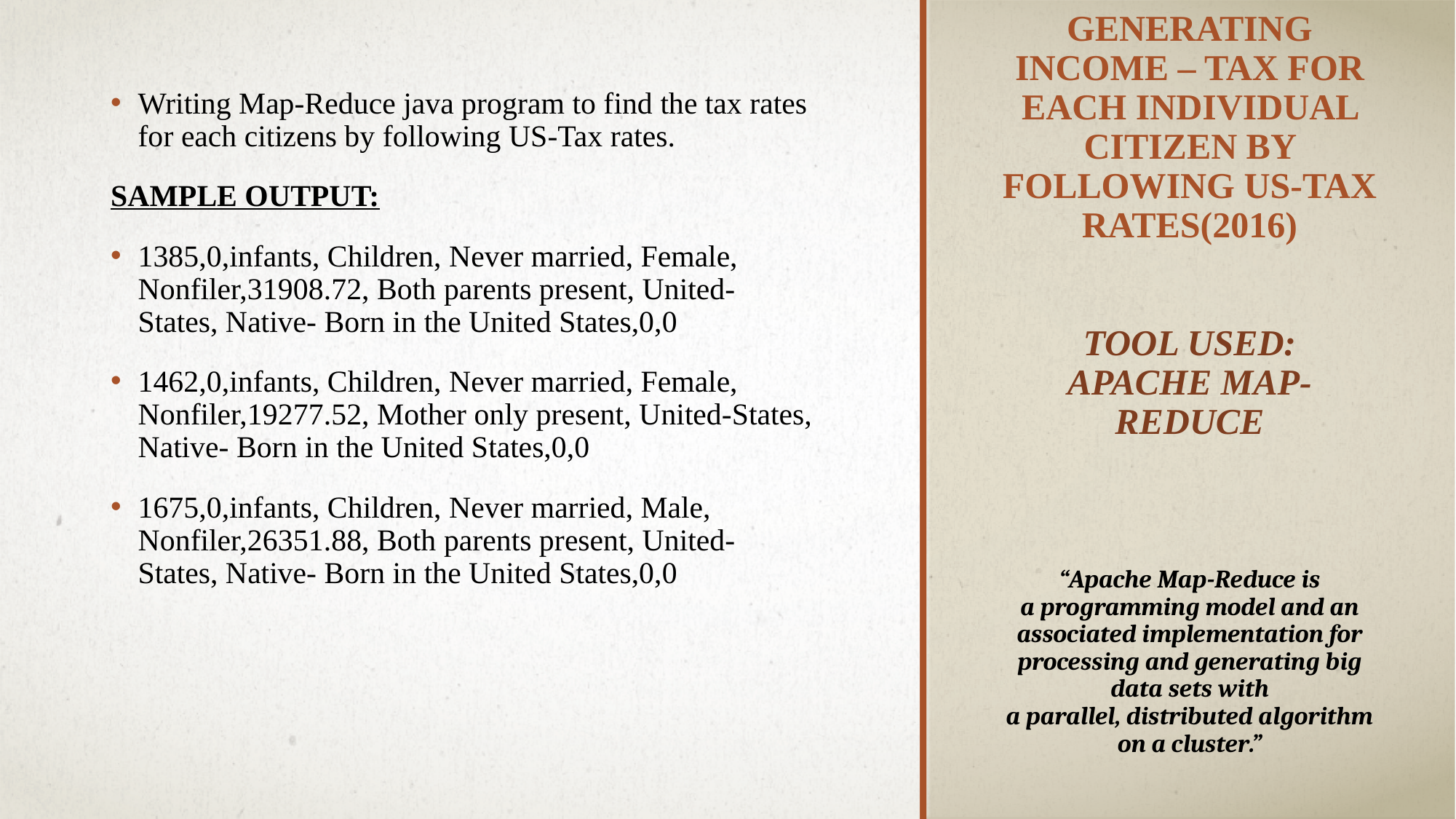

Writing Map-Reduce java program to find the tax rates for each citizens by following US-Tax rates.
SAMPLE OUTPUT:
1385,0,infants, Children, Never married, Female, Nonfiler,31908.72, Both parents present, United-States, Native- Born in the United States,0,0
1462,0,infants, Children, Never married, Female, Nonfiler,19277.52, Mother only present, United-States, Native- Born in the United States,0,0
1675,0,infants, Children, Never married, Male, Nonfiler,26351.88, Both parents present, United-States, Native- Born in the United States,0,0

# Generating Income – Tax for each individual citizen by following US-Tax rates(2016) Tool used: Apache Map-reduce

“Apache Map-Reduce is a programming model and an associated implementation for processing and generating big data sets with a parallel, distributed algorithm on a cluster.”